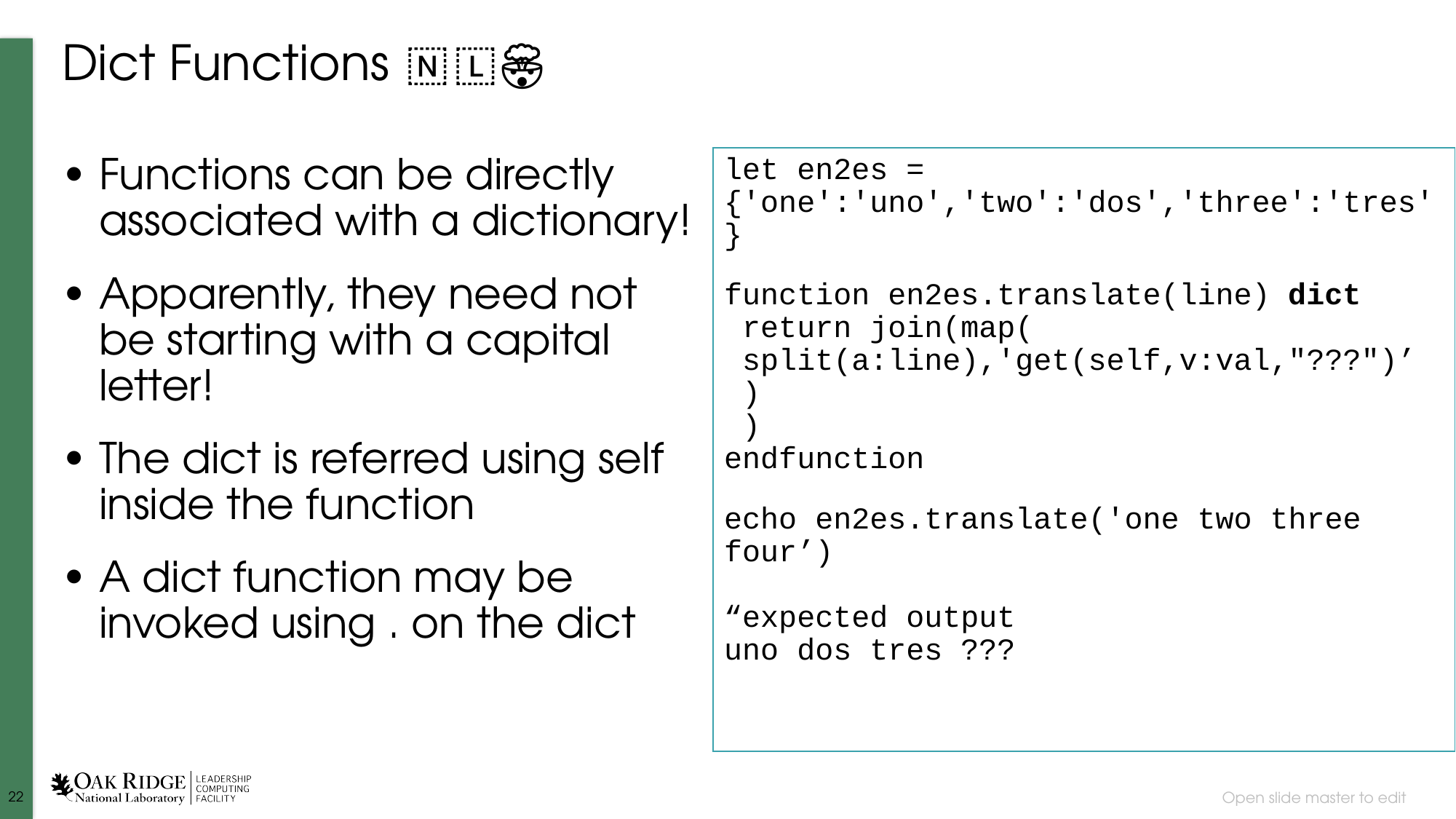

# Dict Functions 🇳🇱🤯
Functions can be directly associated with a dictionary!
Apparently, they need not be starting with a capital letter!
The dict is referred using self inside the function
A dict function may be invoked using . on the dict
let en2es = {'one':'uno','two':'dos','three':'tres'}
function en2es.translate(line) dict
 return join(map(
 split(a:line),'get(self,v:val,"???")’
 )
 )
endfunction
echo en2es.translate('one two three four’)
“expected output
uno dos tres ???